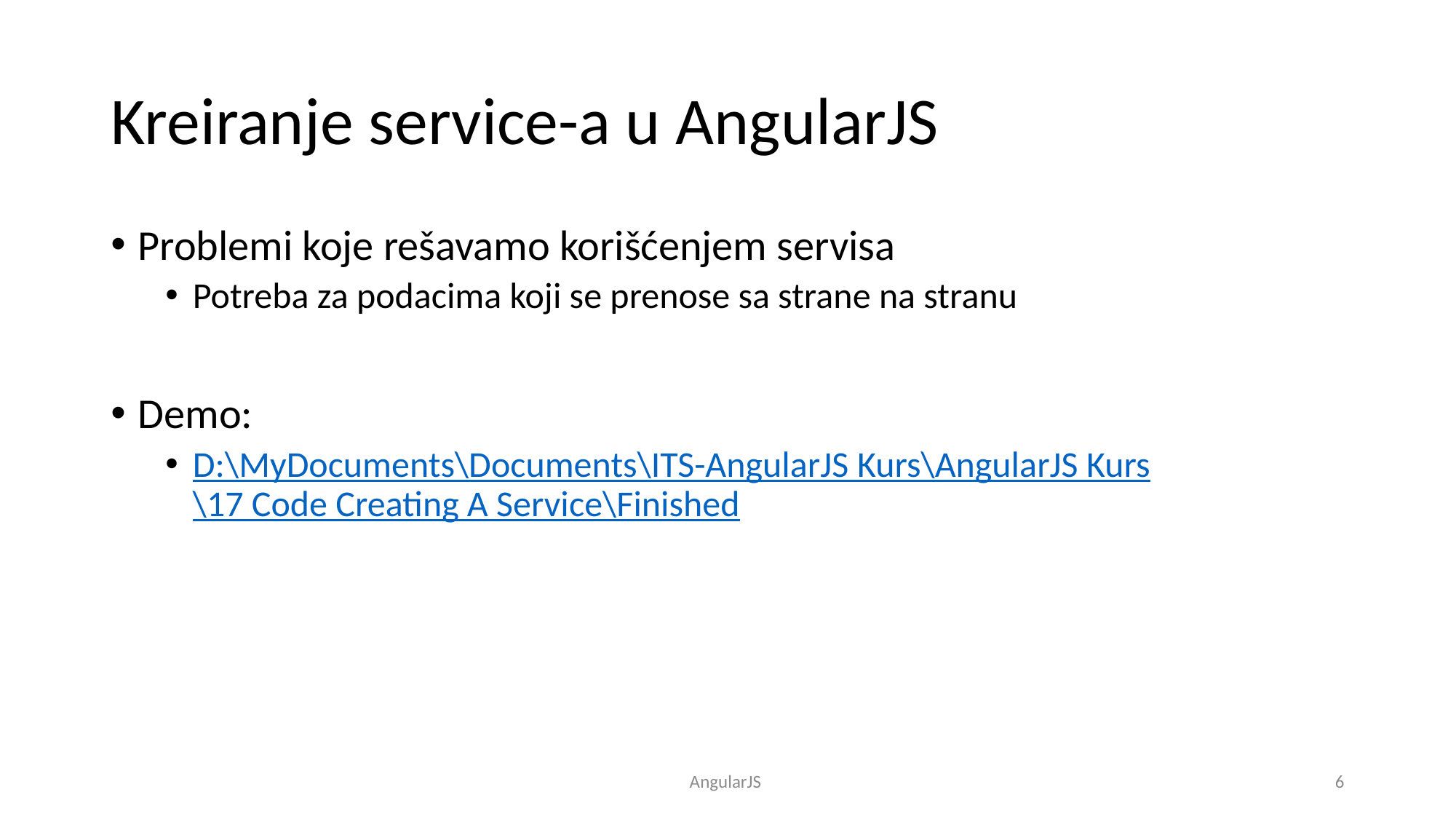

# Kreiranje service-a u AngularJS
Problemi koje rešavamo korišćenjem servisa
Potreba za podacima koji se prenose sa strane na stranu

Demo:
D:\MyDocuments\Documents\ITS-AngularJS Kurs\AngularJS Kurs\17 Code Creating A Service\Finished
AngularJS
6